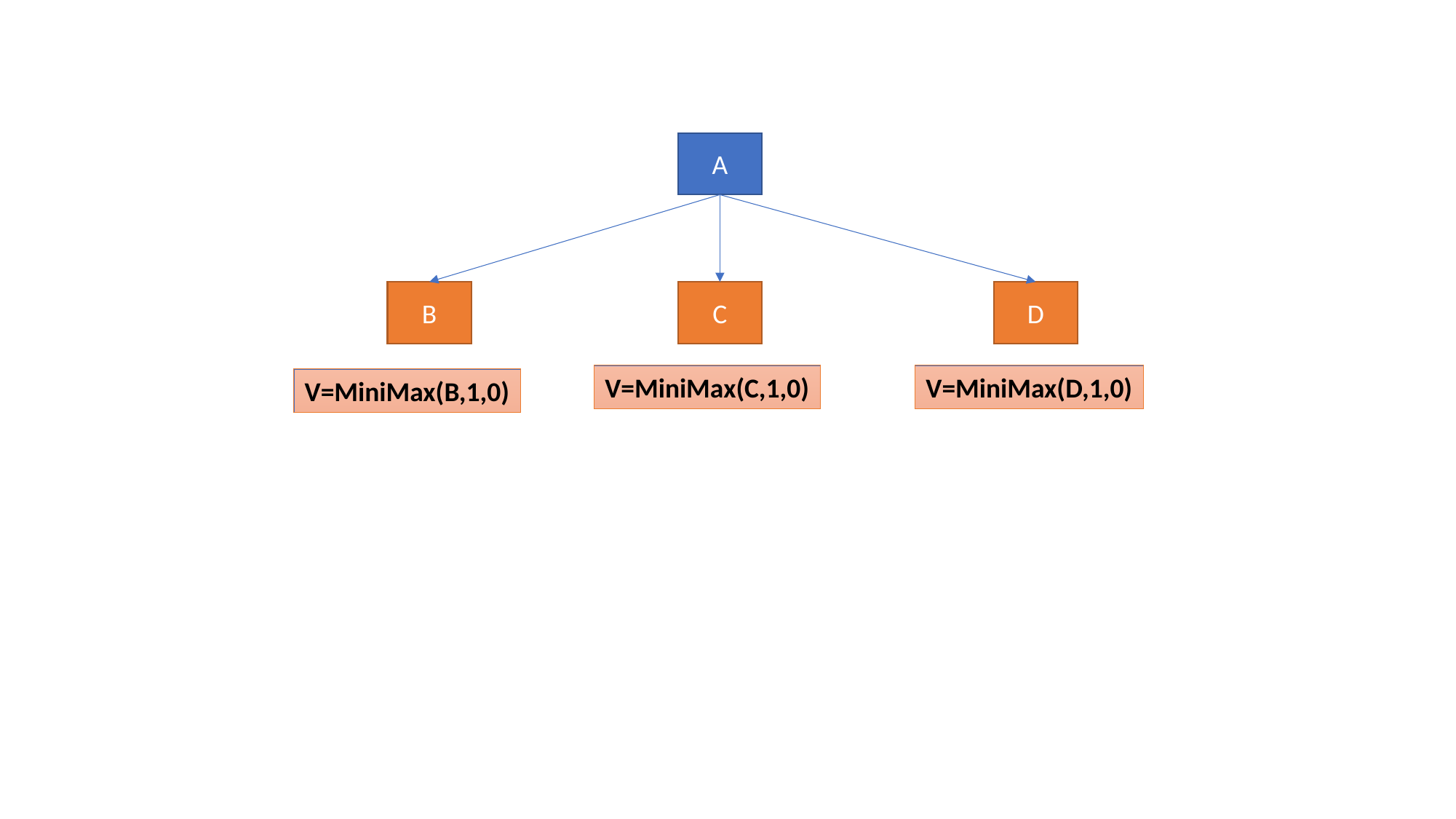

A
B
C
D
V=MiniMax(C,1,0)
V=MiniMax(D,1,0)
V=MiniMax(B,1,0)